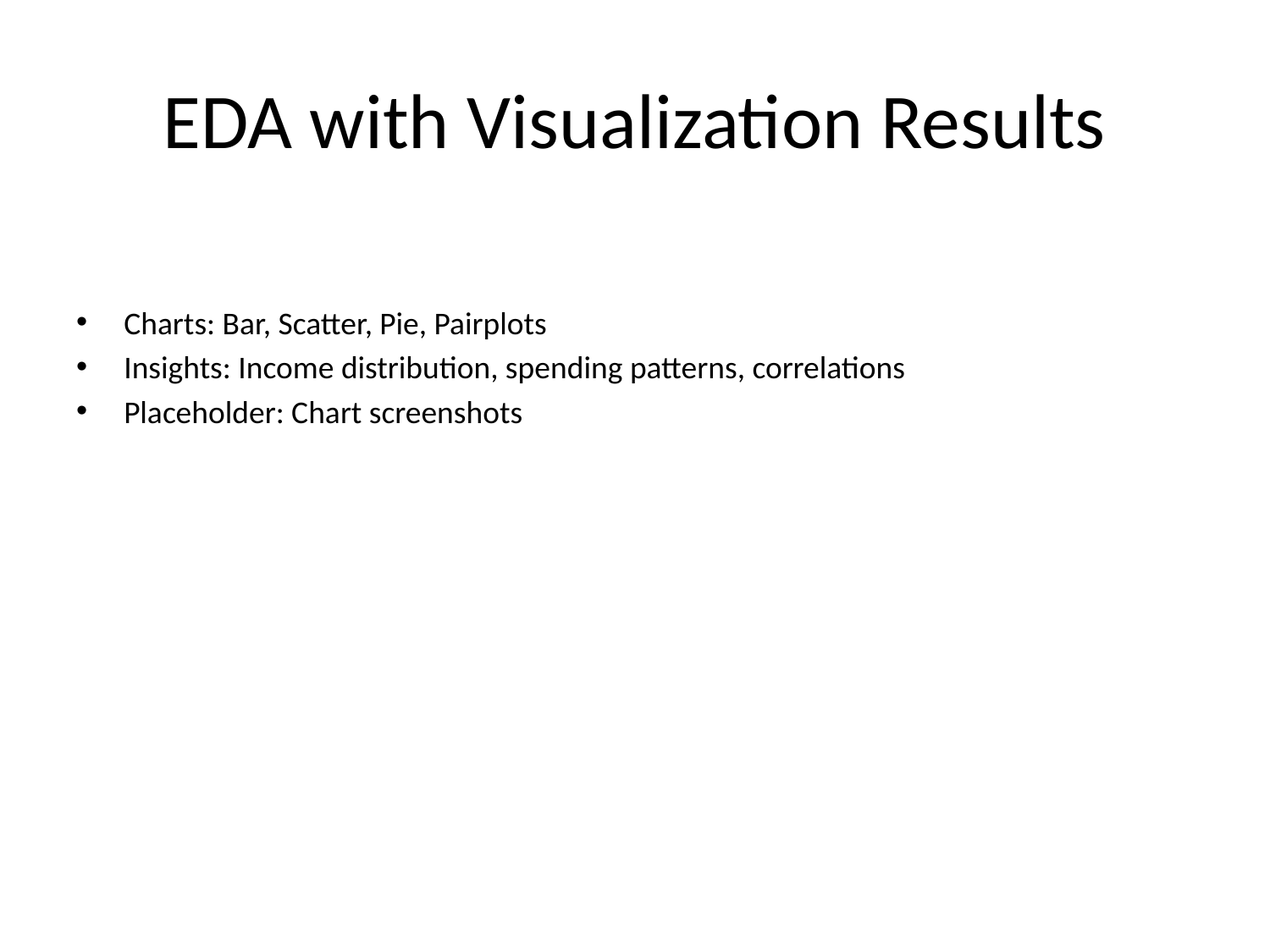

# EDA with Visualization Results

Charts: Bar, Scatter, Pie, Pairplots
Insights: Income distribution, spending patterns, correlations
Placeholder: Chart screenshots